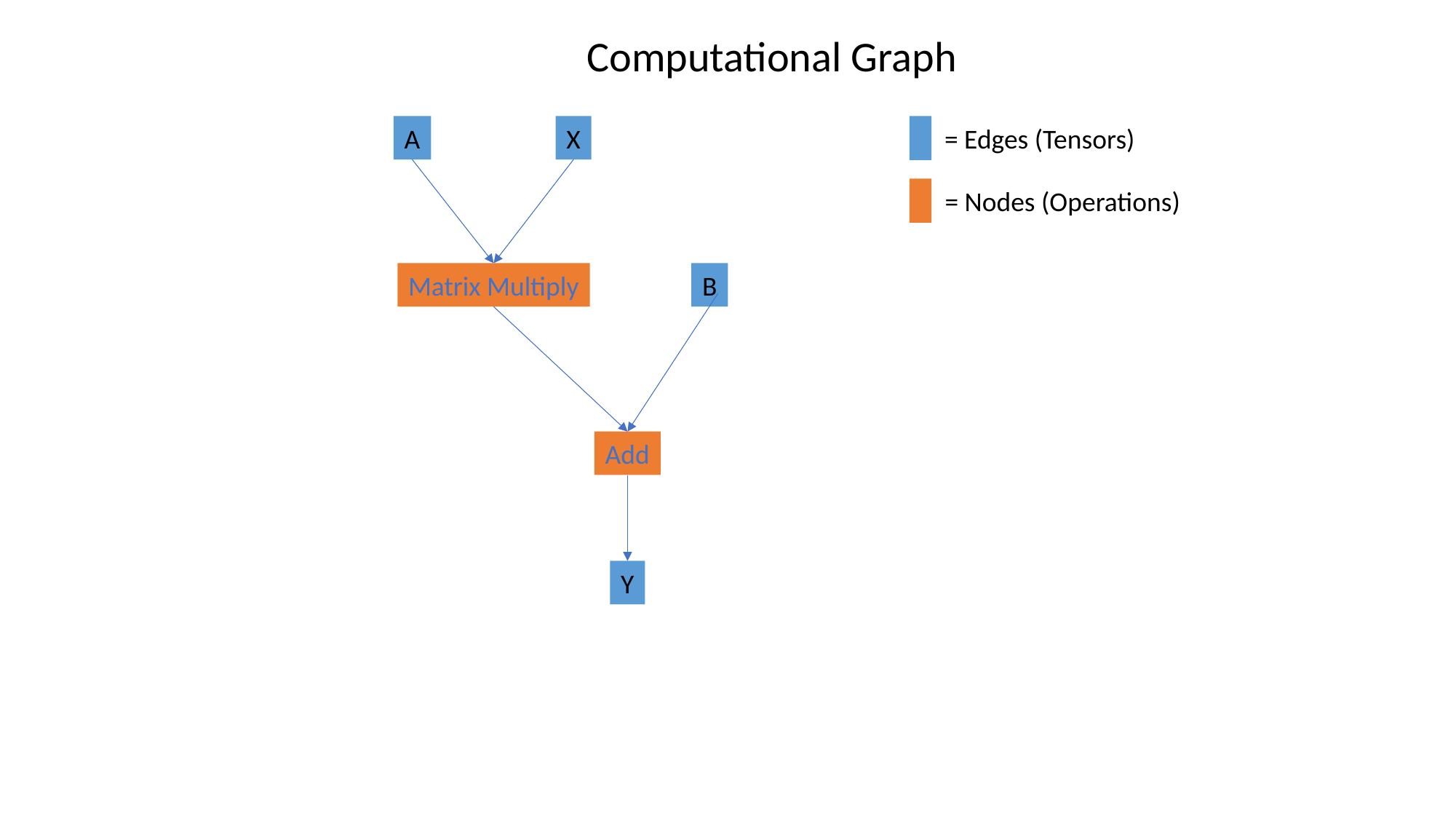

Computational Graph
A
X

= Edges (Tensors)

= Nodes (Operations)
Matrix Multiply
B
Add
Y